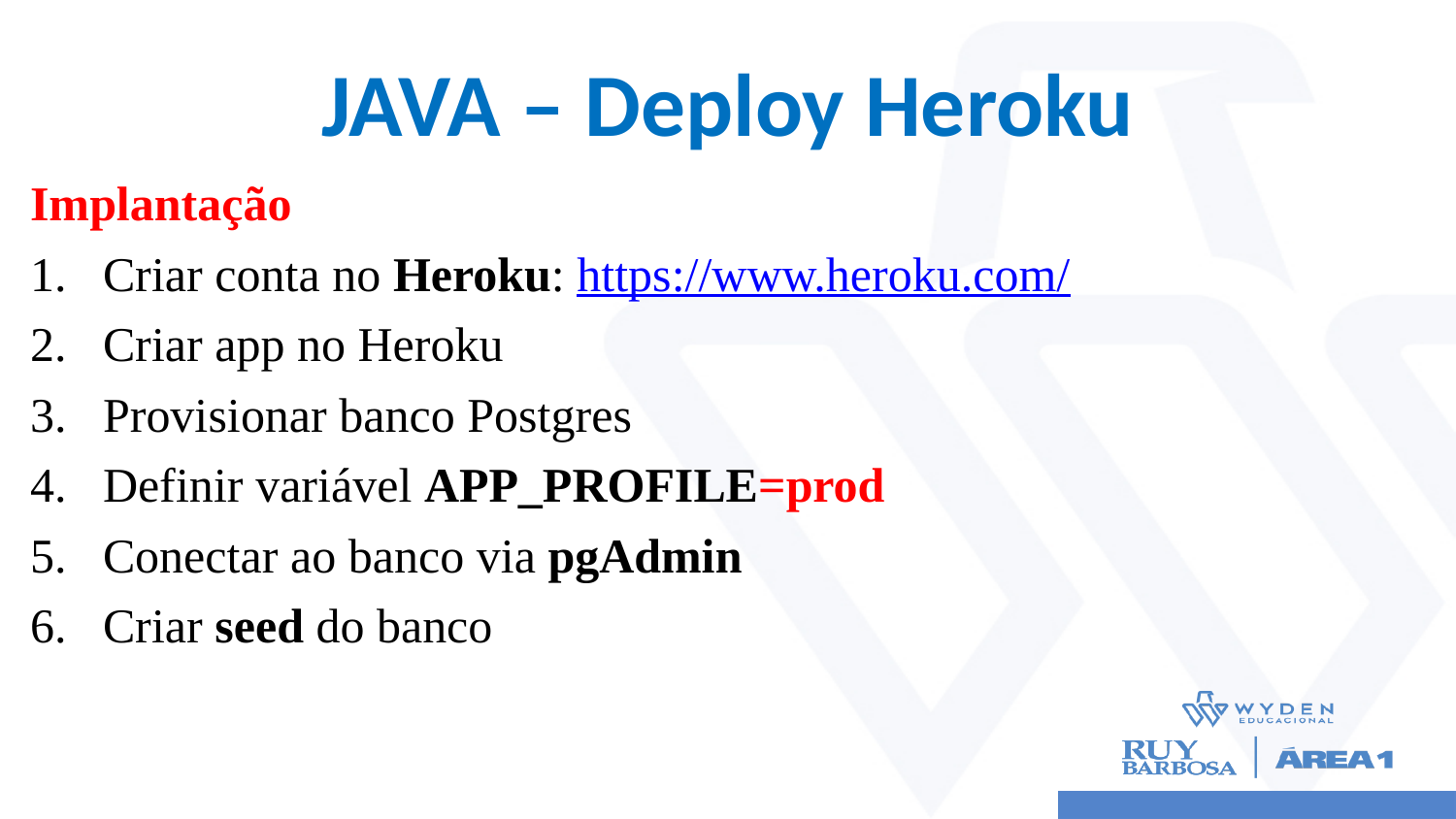

# JAVA – Deploy Heroku
Implantação
Criar conta no Heroku: https://www.heroku.com/
Criar app no Heroku
Provisionar banco Postgres
Definir variável APP_PROFILE=prod
Conectar ao banco via pgAdmin
Criar seed do banco